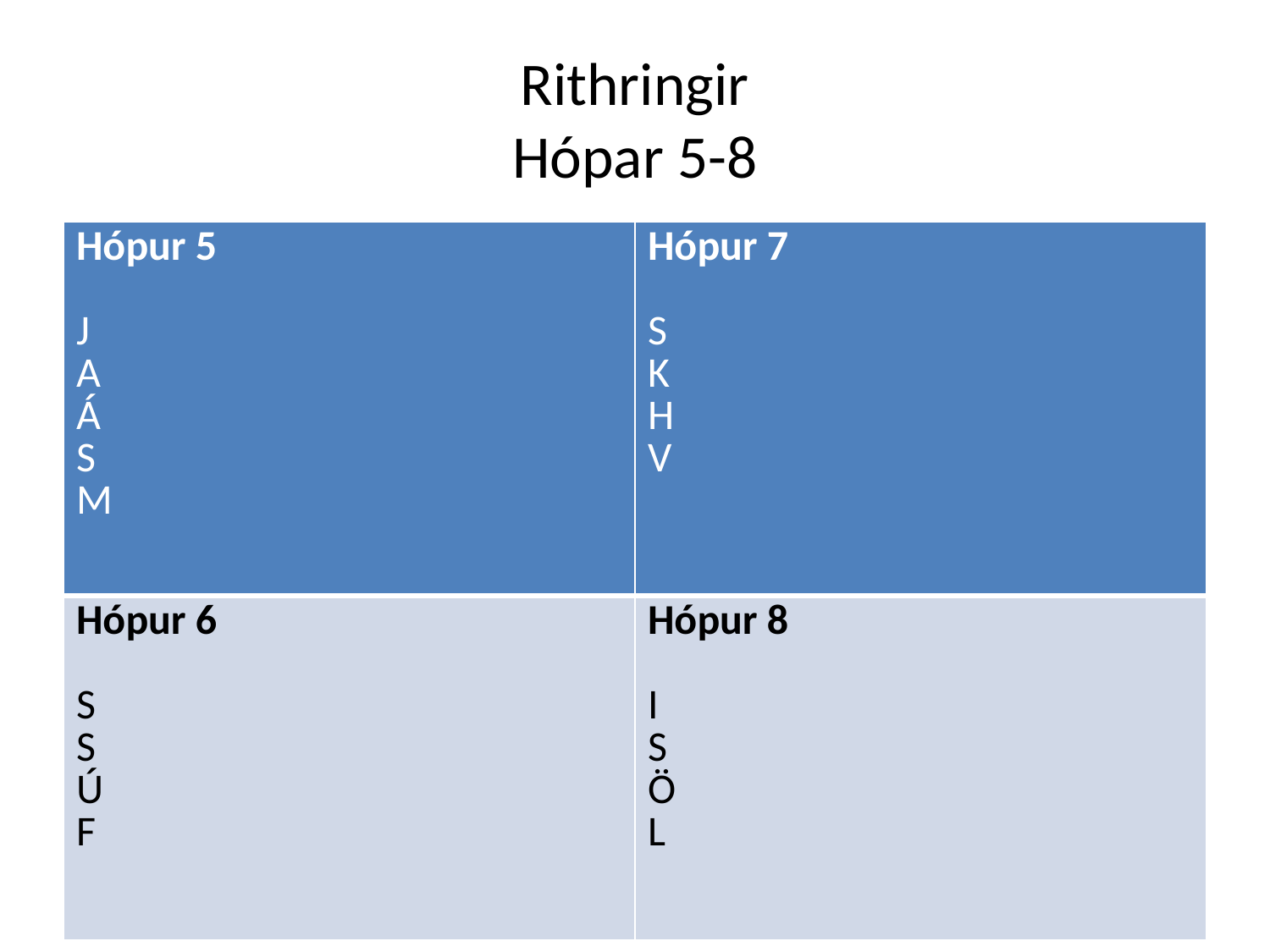

# Rithringir Hópar 5-8
| Hópur 5   J A Á S M | Hópur 7   S K H V |
| --- | --- |
| Hópur 6   S S Ú F | Hópur 8   I S Ö L |